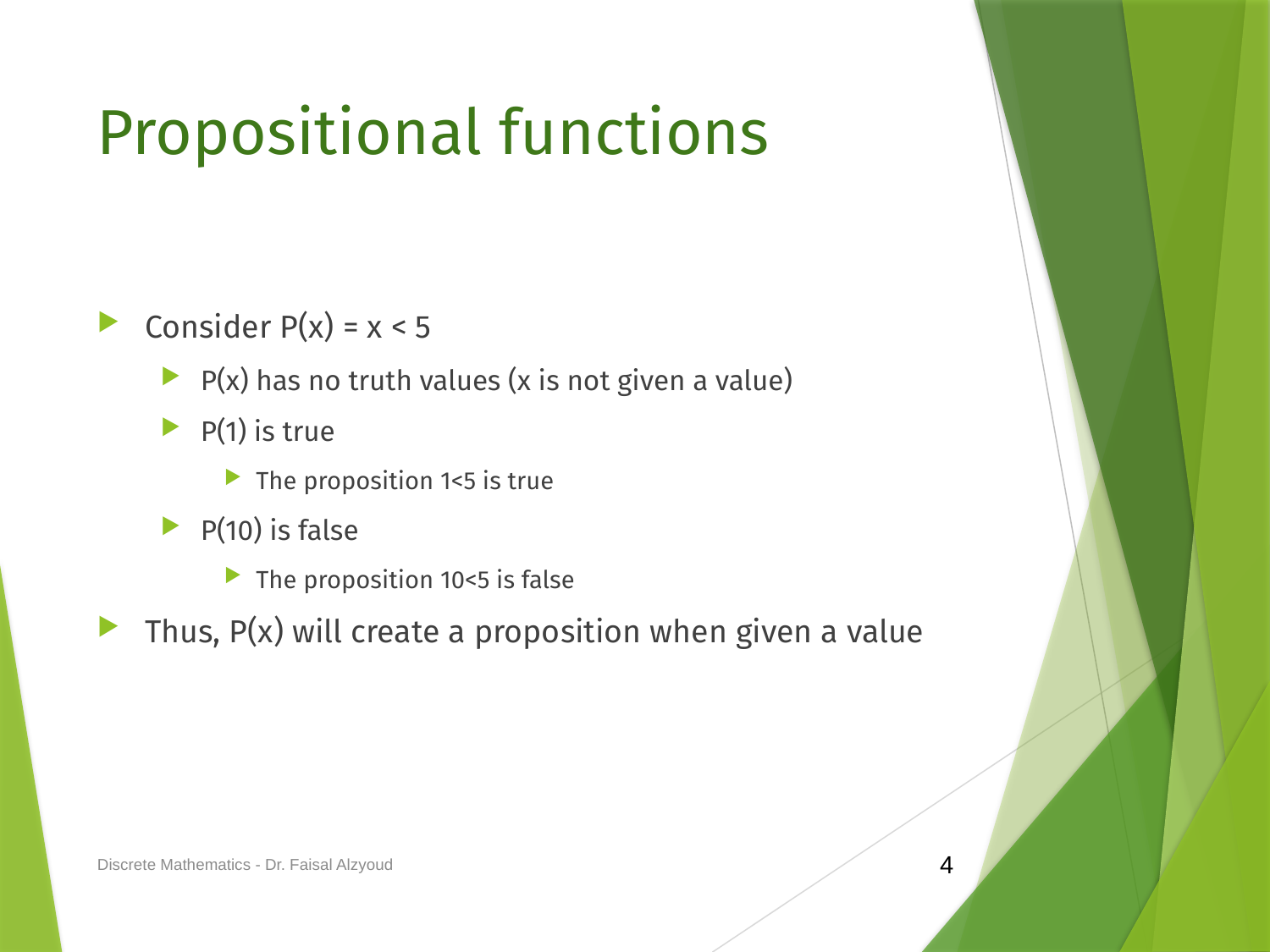

# Propositional functions
Consider P(x) = x < 5
P(x) has no truth values (x is not given a value)
P(1) is true
The proposition 1<5 is true
P(10) is false
The proposition 10<5 is false
Thus, P(x) will create a proposition when given a value
Discrete Mathematics - Dr. Faisal Alzyoud
4